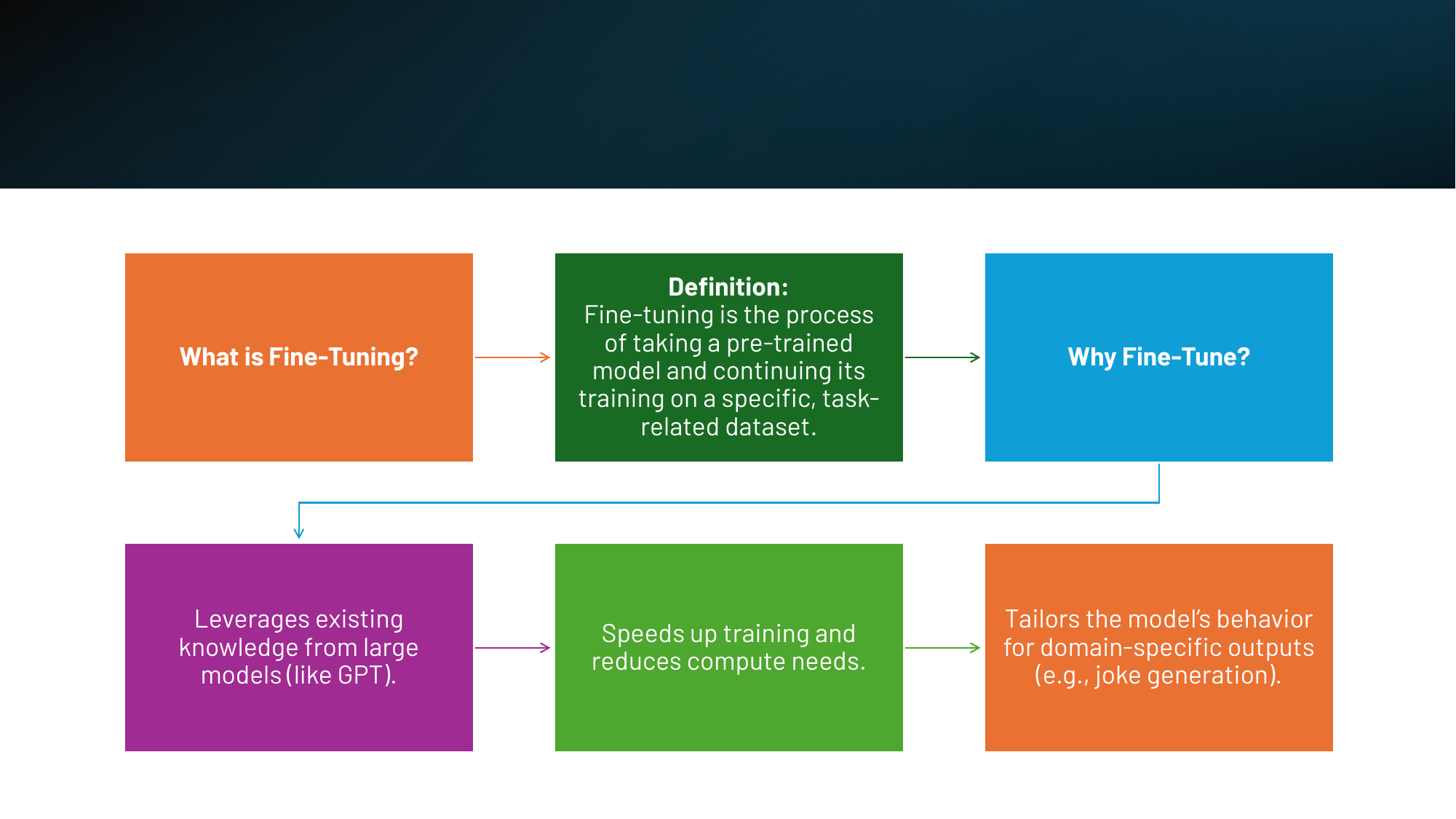

What is Fine-Tuning?

Definition:
Fine-tuning is the process of taking a pre-trained model and continuing its training on a specific, task-related dataset.

Why Fine-Tune?

Leverages existing knowledge from large models (like GPT).

Speeds up training and reduces compute needs.
Tailors the model’s behavior for domain-specific outputs (e.g., joke generation).